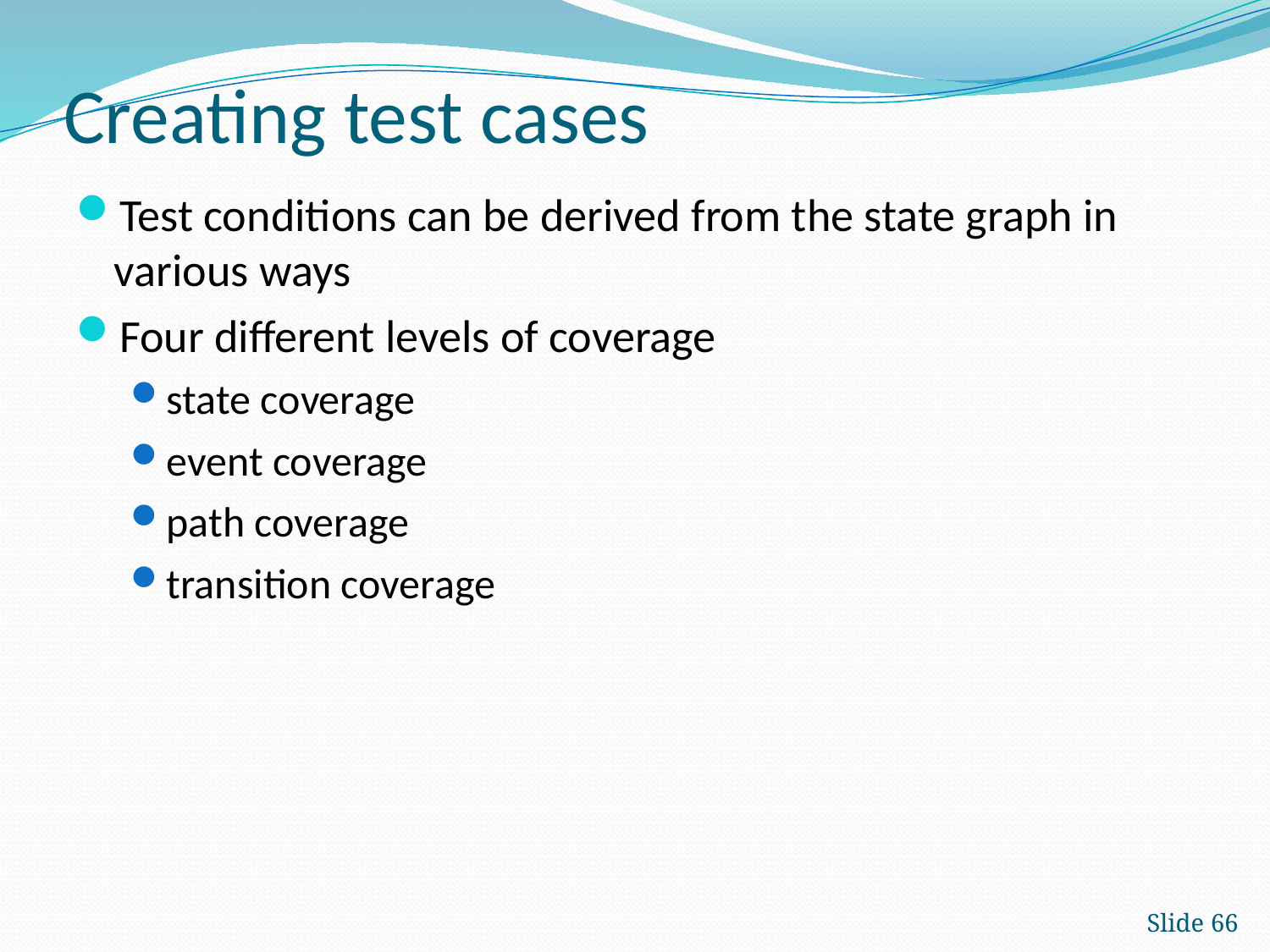

# Creating test cases
Test conditions can be derived from the state graph in various ways
Four different levels of coverage
state coverage
event coverage
path coverage
transition coverage
Slide 66